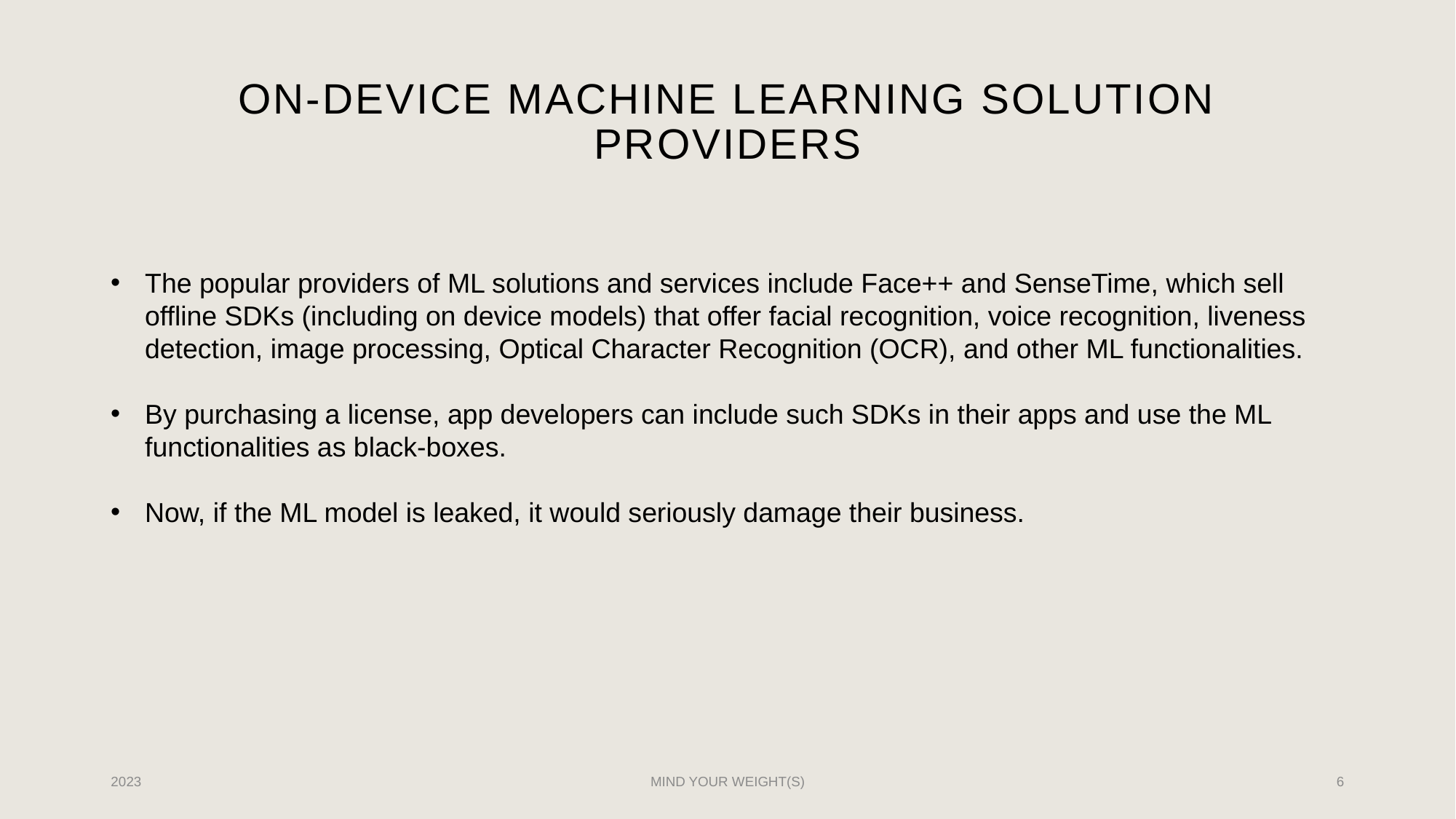

# On-device Machine Learning Solution Providers
The popular providers of ML solutions and services include Face++ and SenseTime, which sell offline SDKs (including on device models) that offer facial recognition, voice recognition, liveness detection, image processing, Optical Character Recognition (OCR), and other ML functionalities.

By purchasing a license, app developers can include such SDKs in their apps and use the ML functionalities as black-boxes.

Now, if the ML model is leaked, it would seriously damage their business.

2023
MIND YOUR WEIGHT(S)
6